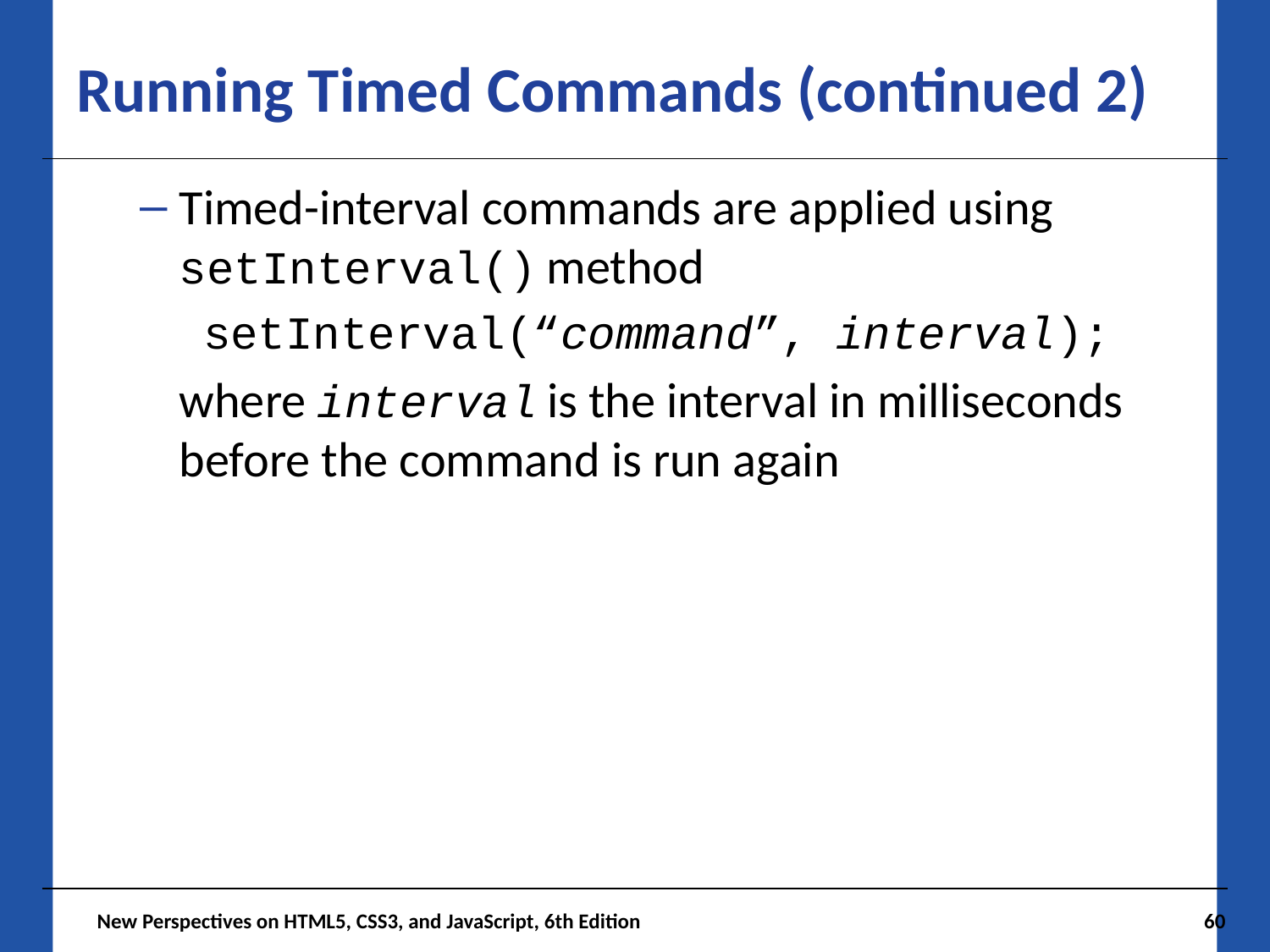

# Running Timed Commands (continued 2)
Timed-interval commands are applied using setInterval() method
setInterval(“command”, interval);
where interval is the interval in milliseconds before the command is run again
         New Perspectives on HTML5, CSS3, and JavaScript, 6th Edition
60